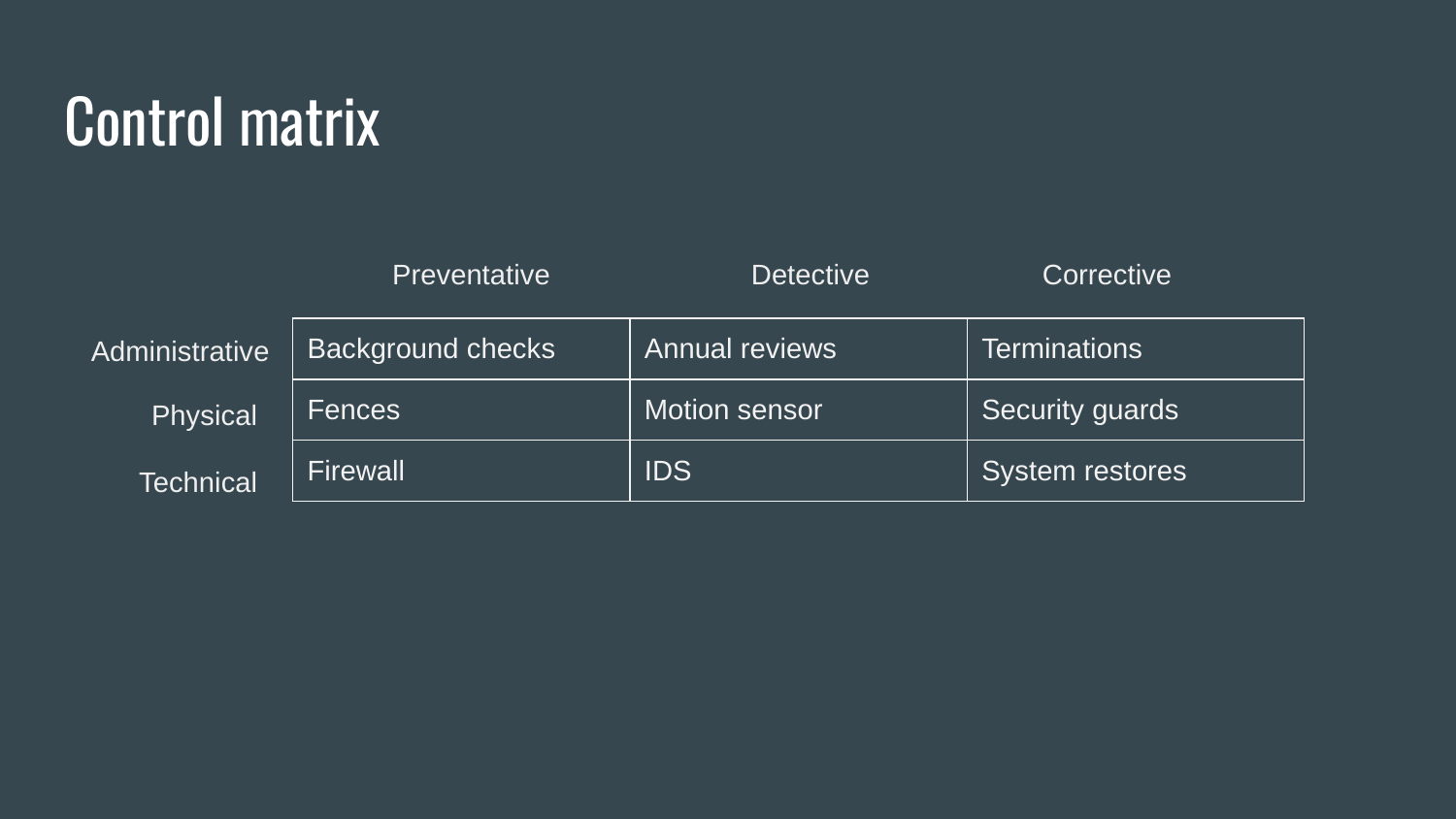

# Control matrix
Preventative
Detective
Corrective
Administrative
| Background checks | Annual reviews | Terminations |
| --- | --- | --- |
| Fences | Motion sensor | Security guards |
| Firewall | IDS | System restores |
Physical
Technical